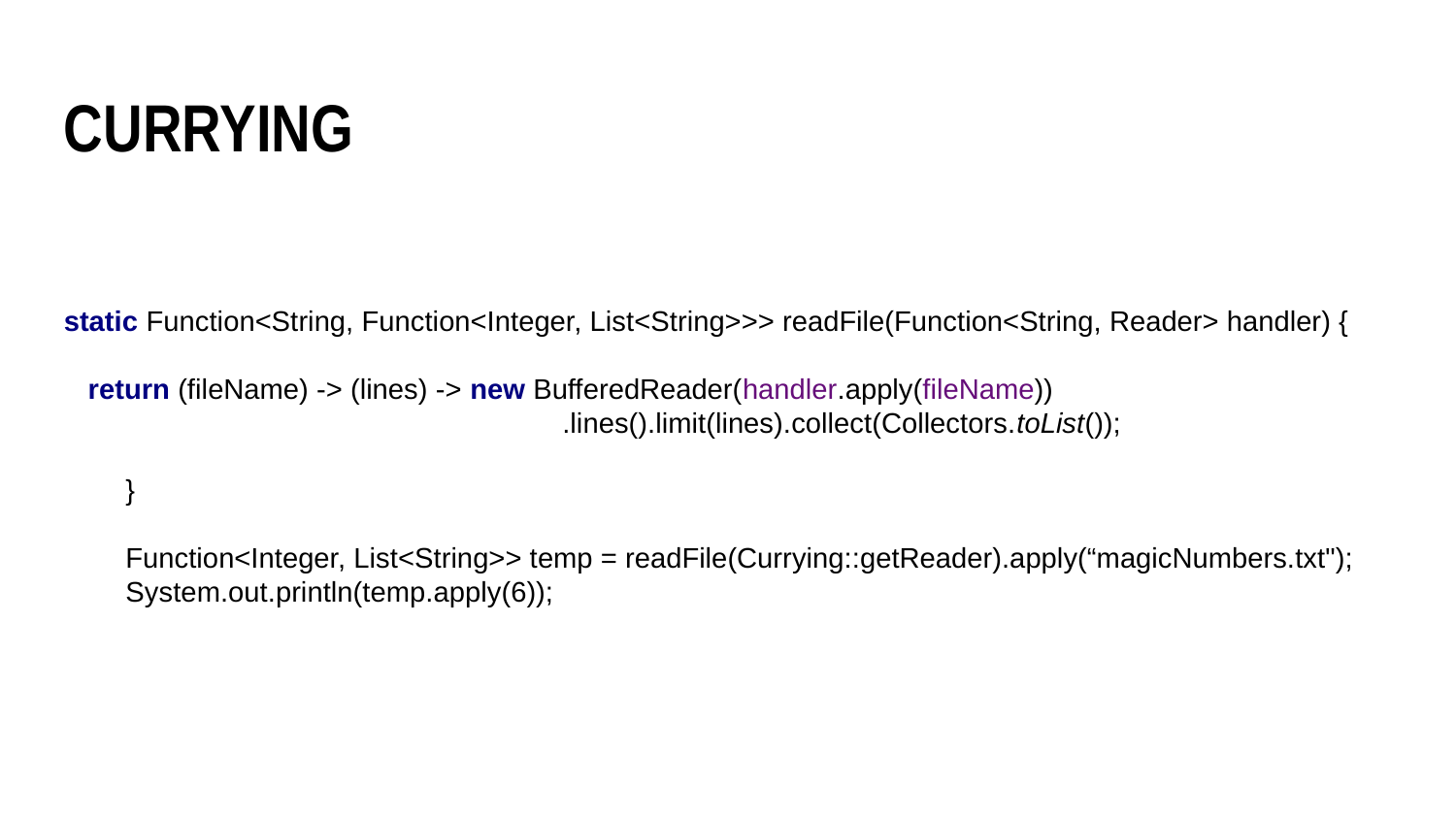

Currying
static Function<String, Function<Integer, List<String>>> readFile(Function<String, Reader> handler) {

   return (fileName) -> (lines) -> new BufferedReader(handler.apply(fileName))
.lines().limit(lines).collect(Collectors.toList());

}

Function<Integer, List<String>> temp = readFile(Currying::getReader).apply(“magicNumbers.txt");
System.out.println(temp.apply(6));